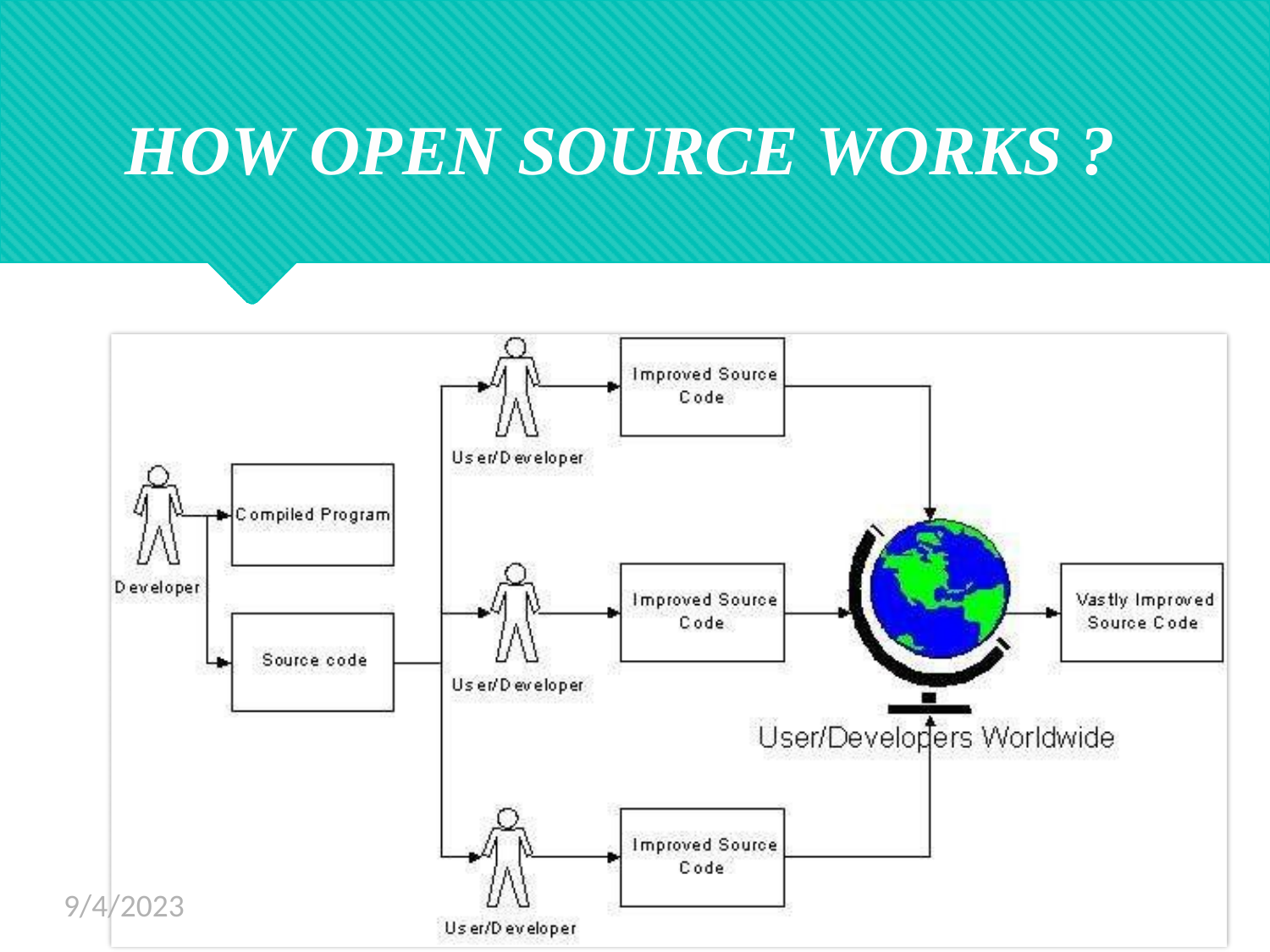

# HOW OPEN SOURCE WORKS ?

9/4/2023
5